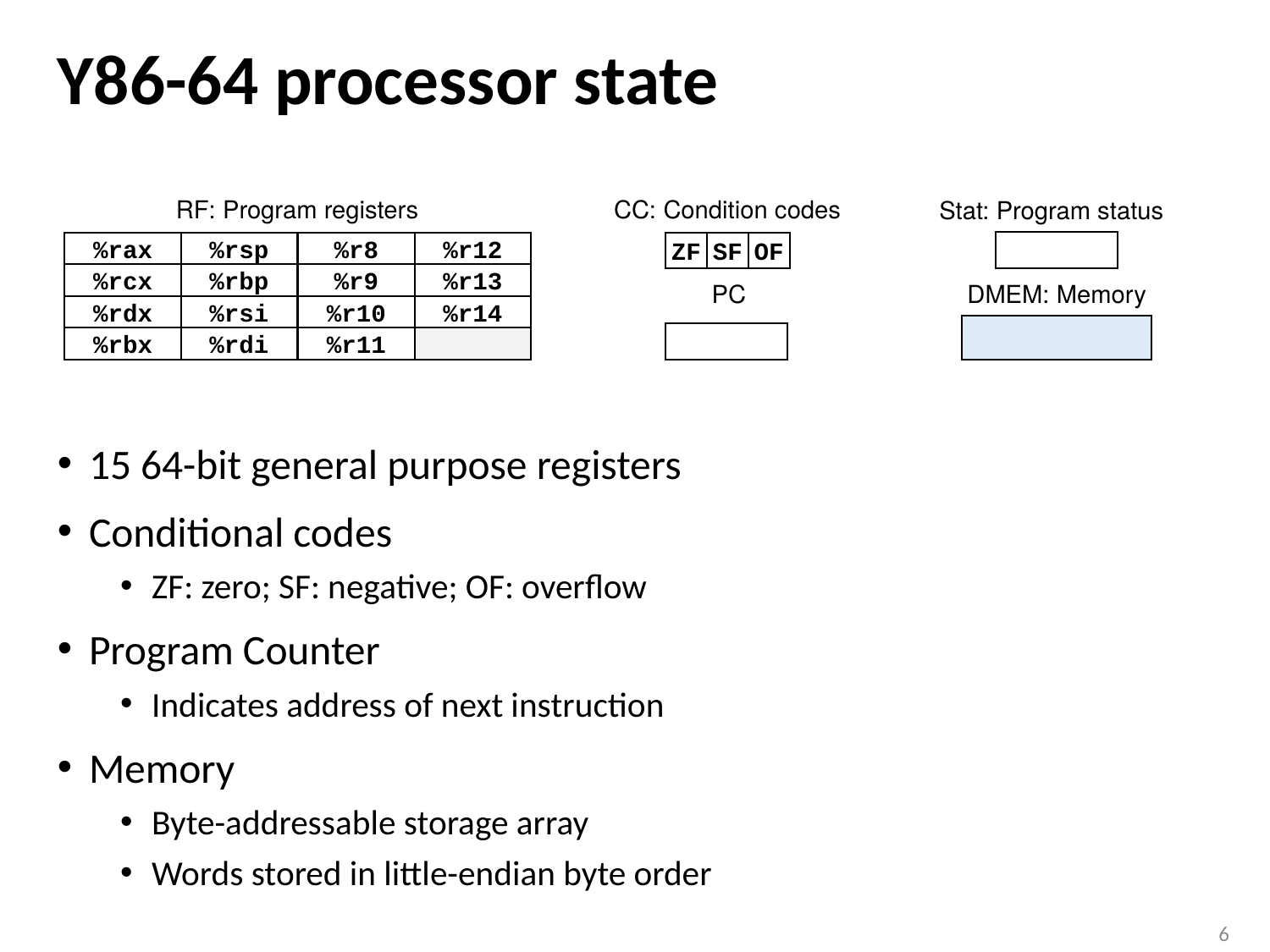

# Y86-64 processor state

15 64-bit general purpose registers
Conditional codes
ZF: zero; SF: negative; OF: overflow
Program Counter
Indicates address of next instruction
Memory
Byte-addressable storage array
Words stored in little-endian byte order
RF: Program registers
CC: Condition codes
Stat: Program status

%rax
%rsp
%r8
%r12
%rcx
%rbp
%r9
%r13
%rdx
%rsi
%r10
%r14
%rbx
%rdi
%r11

ZF
SF
OF
PC
DMEM: Memory

6